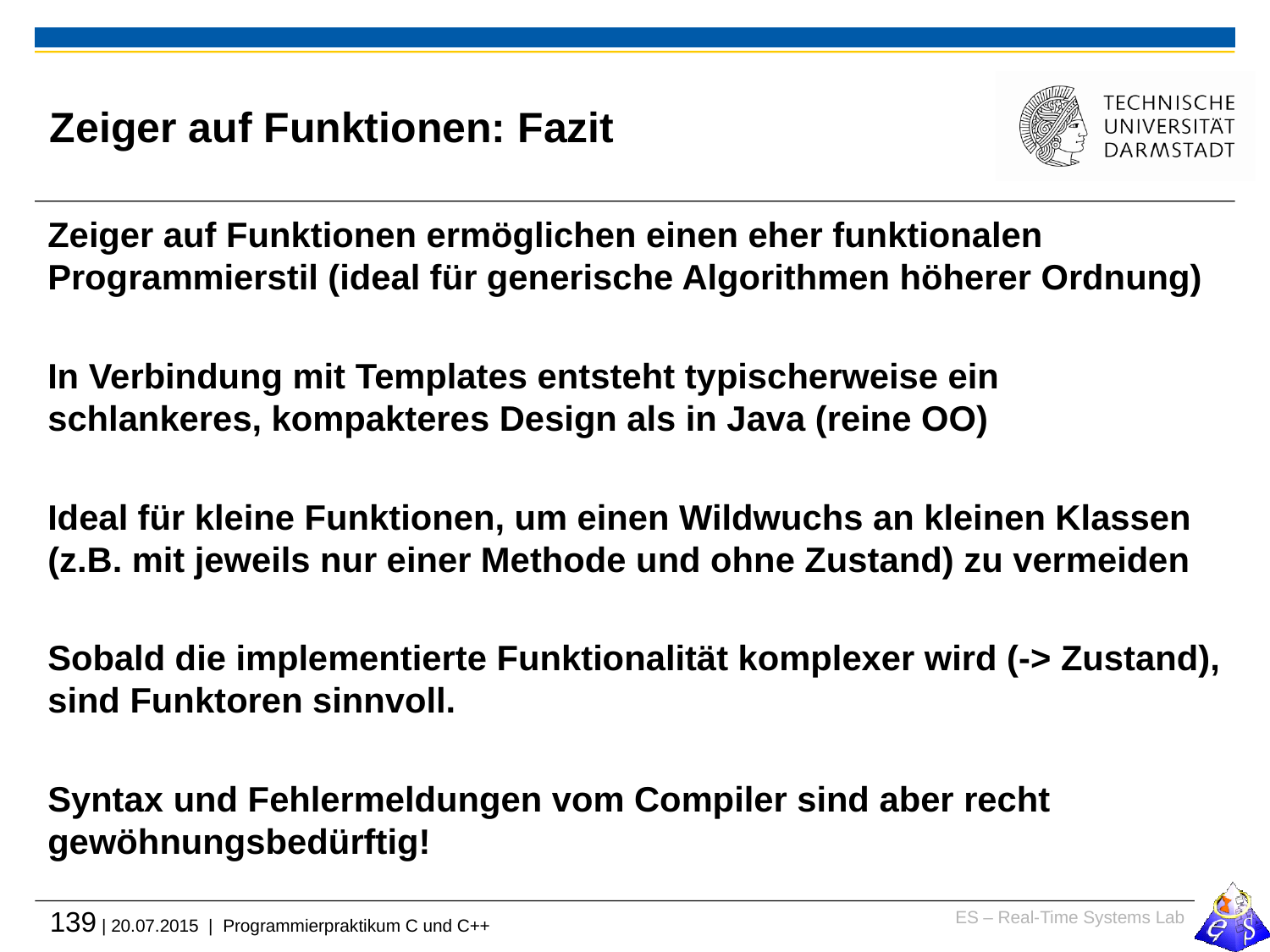

# Zeiger auf Funktionen: Fazit
Zeiger auf Funktionen ermöglichen einen eher funktionalen Programmierstil (ideal für generische Algorithmen höherer Ordnung)

In Verbindung mit Templates entsteht typischerweise ein schlankeres, kompakteres Design als in Java (reine OO)

Ideal für kleine Funktionen, um einen Wildwuchs an kleinen Klassen (z.B. mit jeweils nur einer Methode und ohne Zustand) zu vermeiden

Sobald die implementierte Funktionalität komplexer wird (-> Zustand), sind Funktoren sinnvoll.

Syntax und Fehlermeldungen vom Compiler sind aber recht gewöhnungsbedürftig!